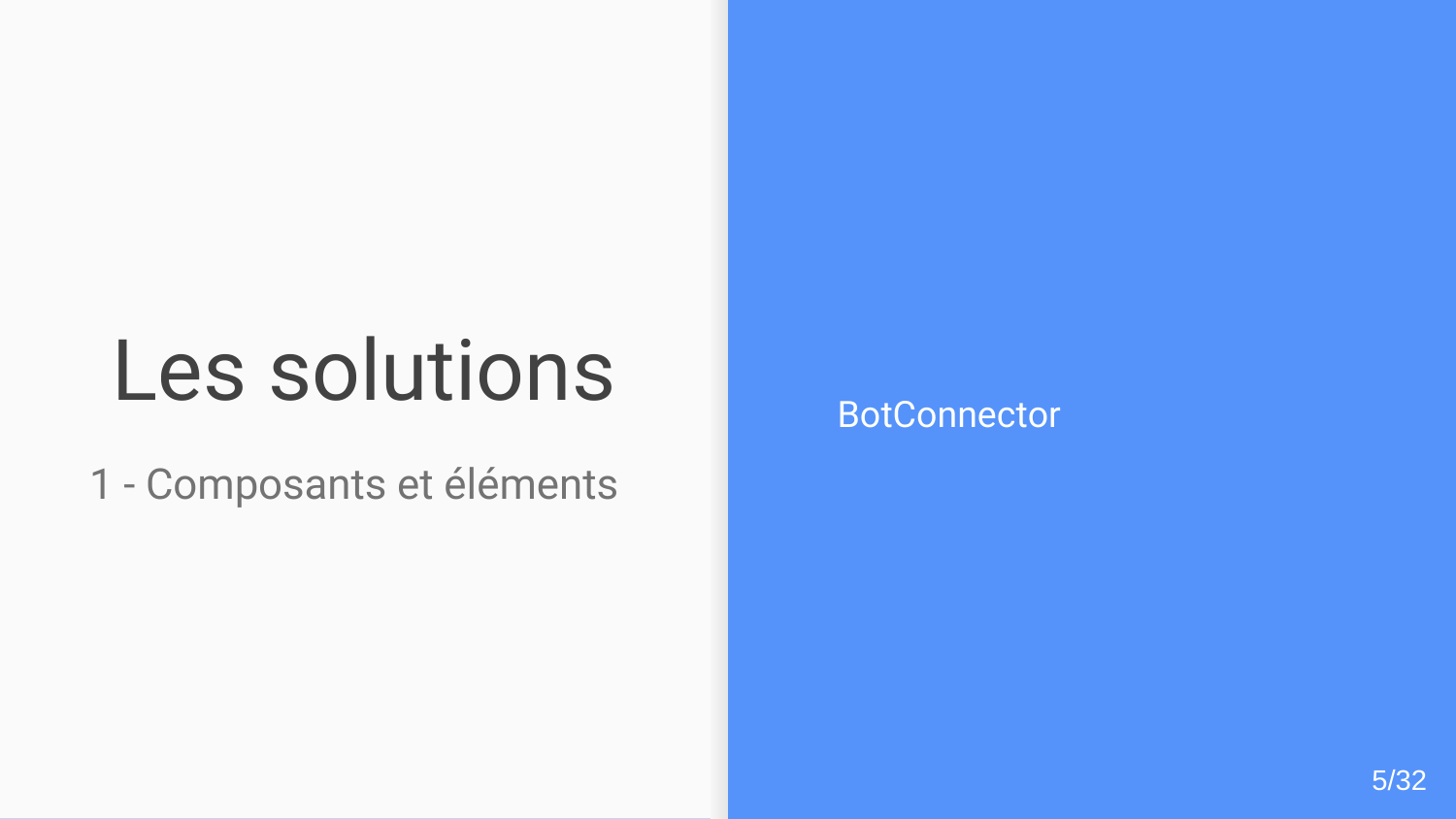

BotConnector
# Les solutions
1 - Composants et éléments
5/32